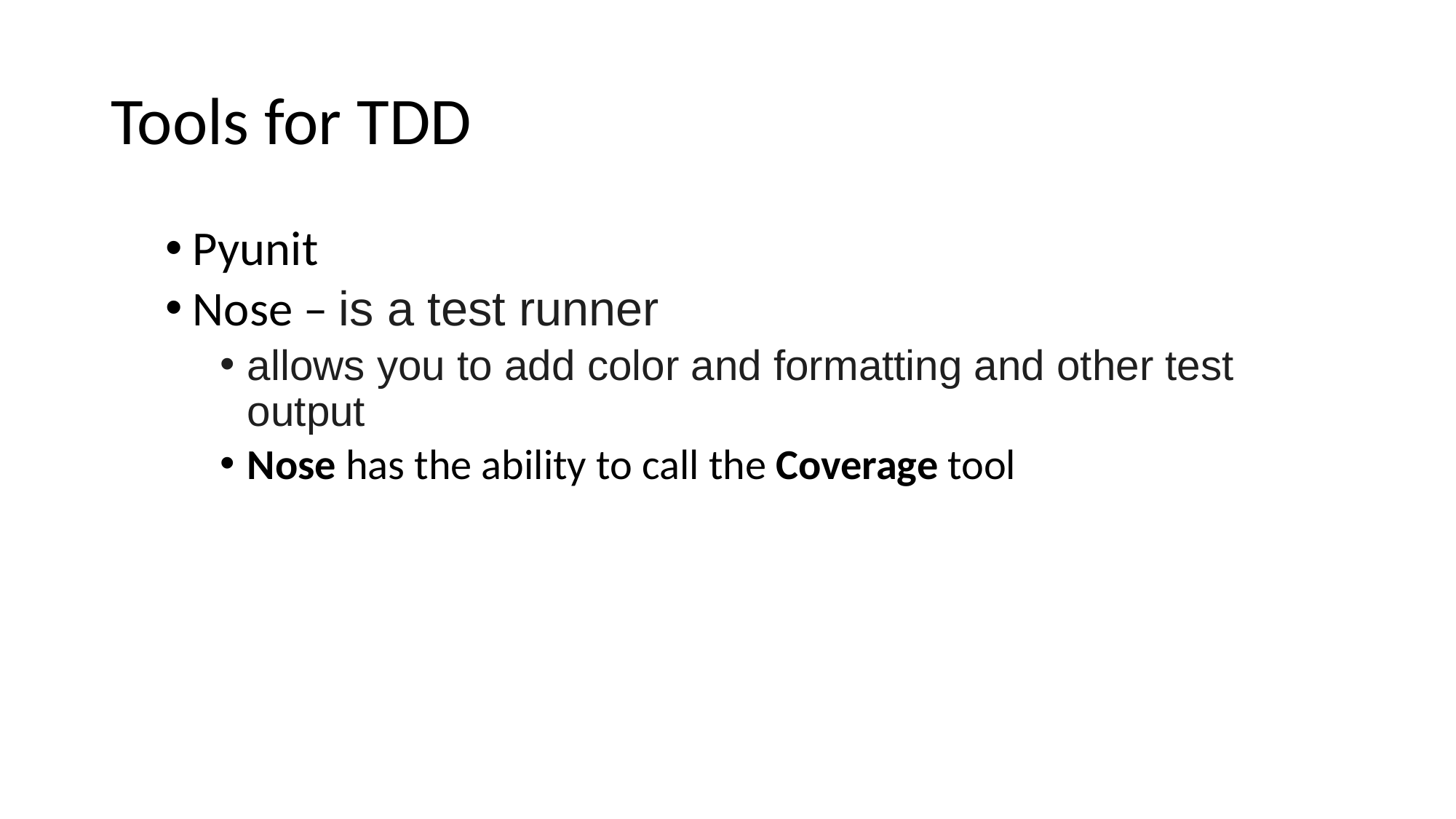

# Tools for TDD
Pyunit
Nose – is a test runner
allows you to add color and formatting and other test output
Nose has the ability to call the Coverage tool